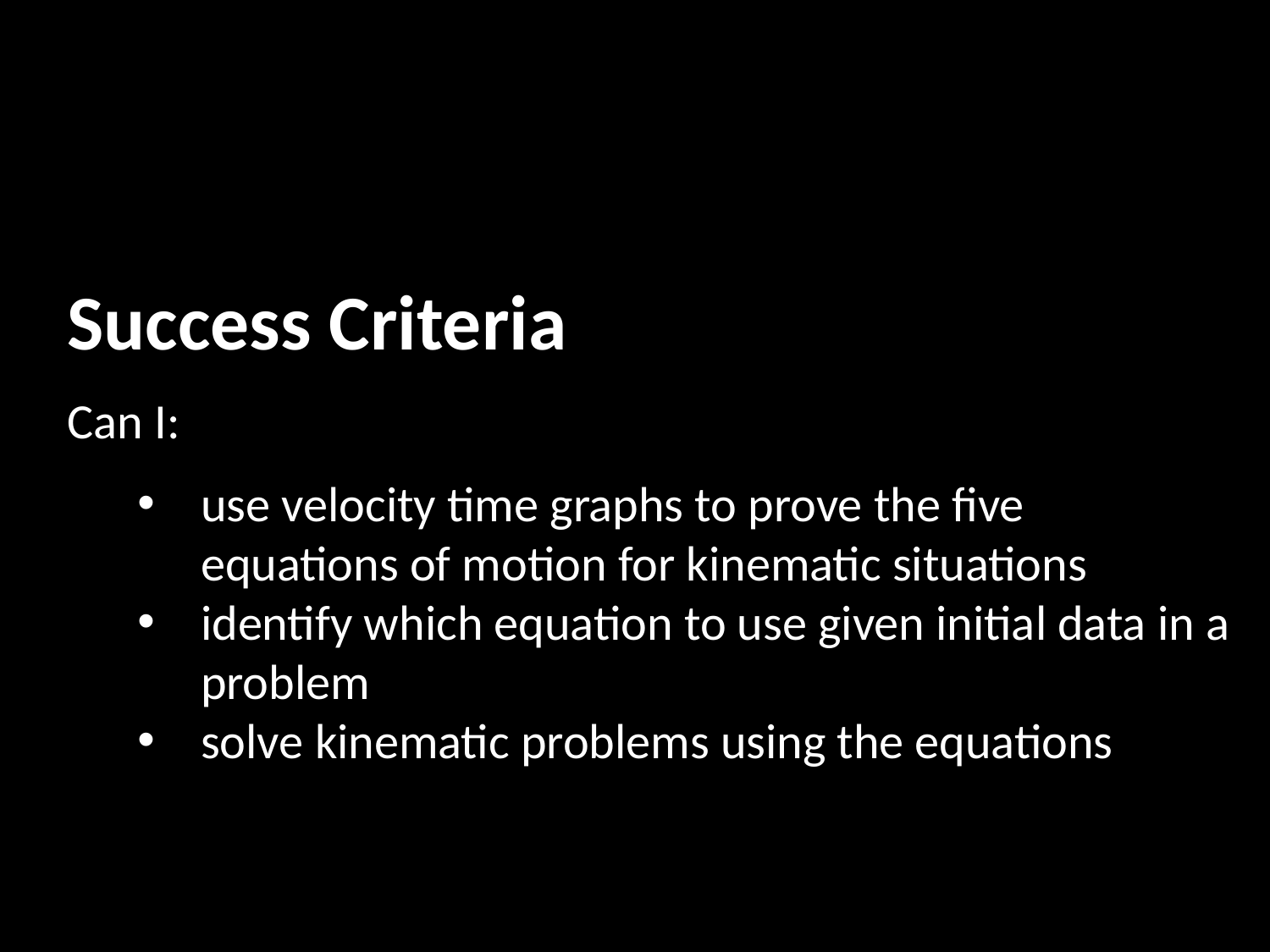

Success Criteria
Can I:
use velocity time graphs to prove the five equations of motion for kinematic situations
identify which equation to use given initial data in a problem
solve kinematic problems using the equations